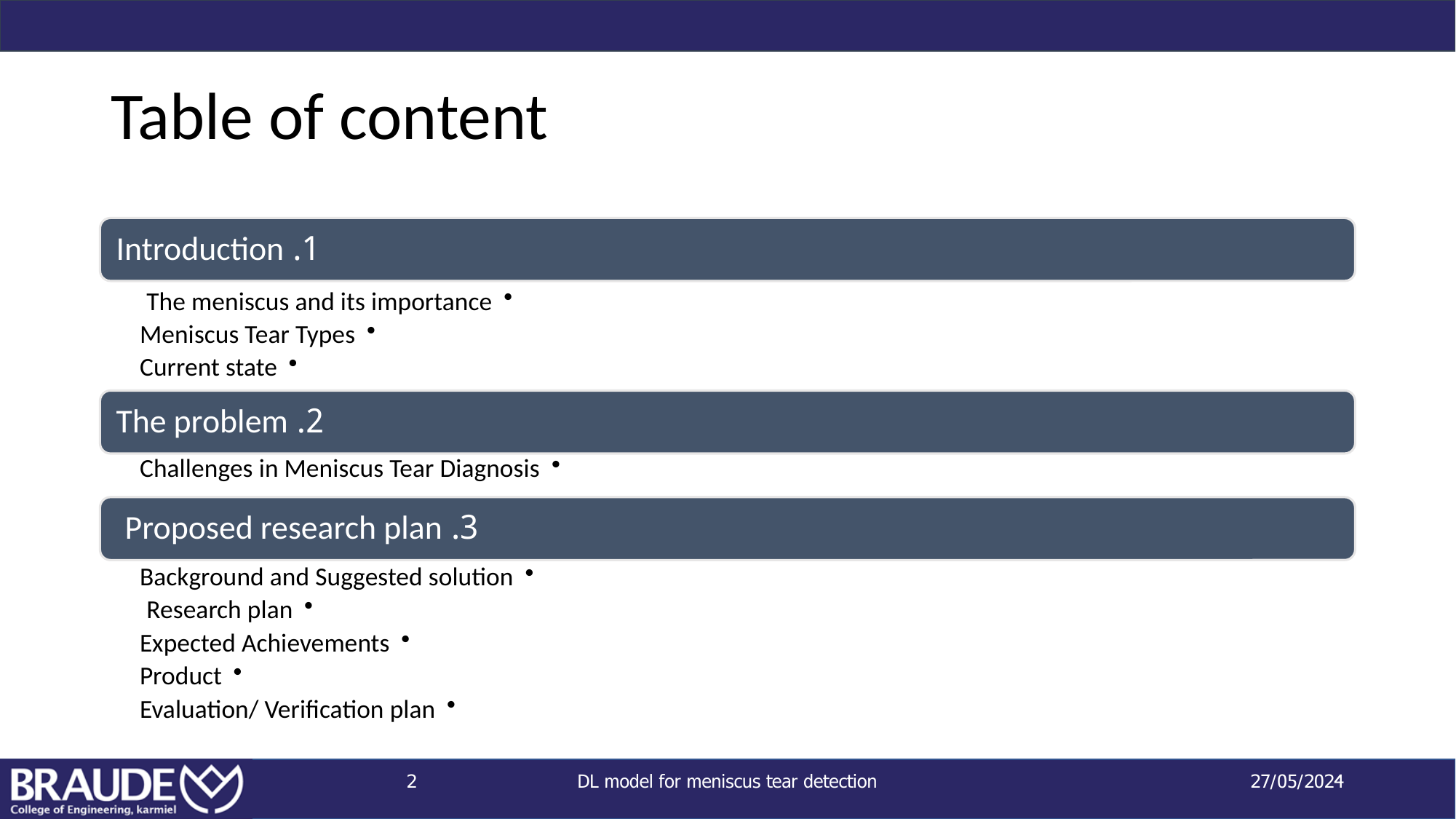

# Table of content
1. Introduction
The meniscus and its importance
Meniscus Tear Types
Current state
2. The problem
Challenges in Meniscus Tear Diagnosis
3. Proposed research plan
Background and Suggested solution
Research plan
Expected Achievements
Product
Evaluation/ Verification plan
2
DL model for meniscus tear detection
27/05/2024